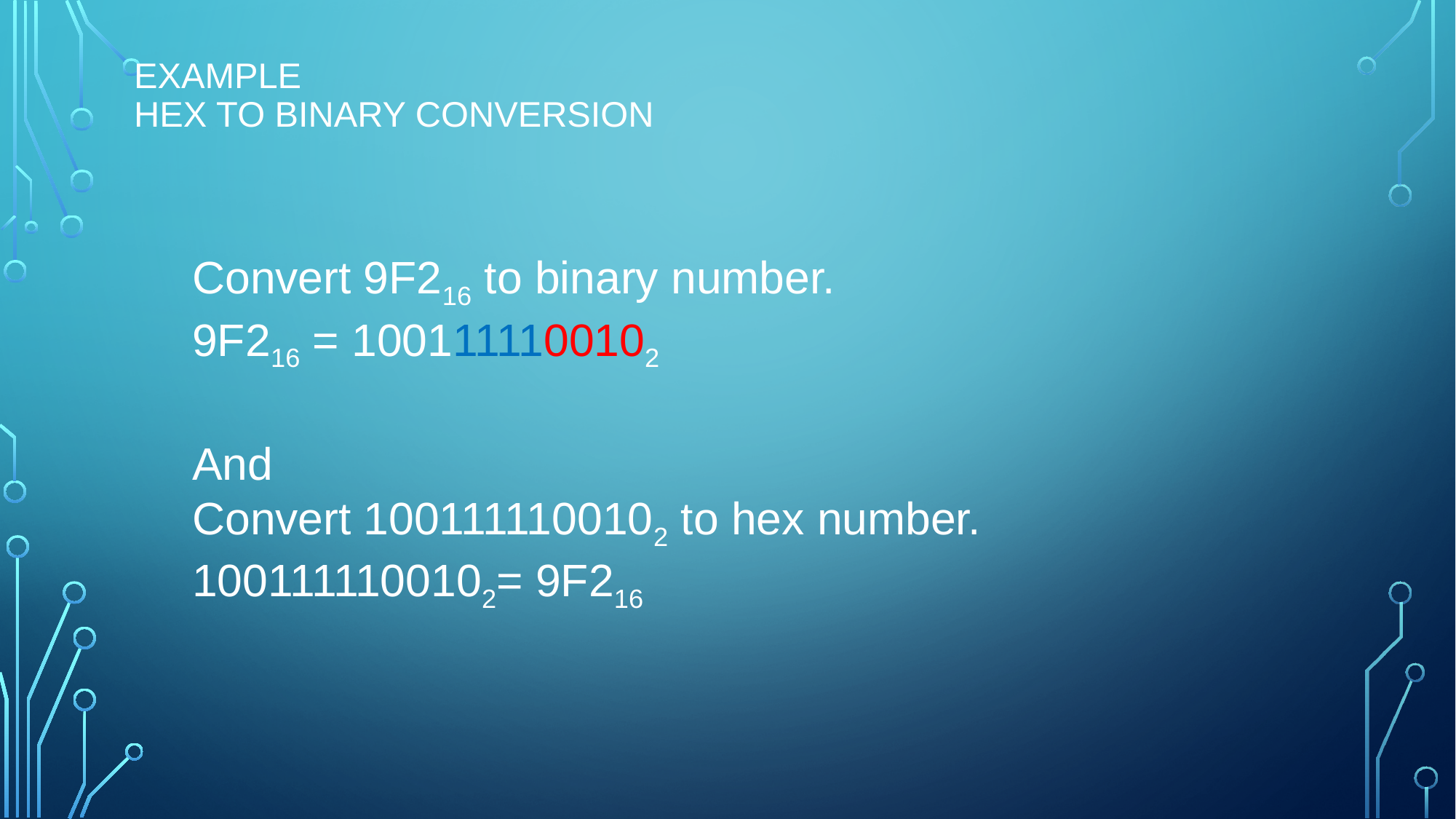

# example Hex to binary conversion
Convert 9F216 to binary number.
9F216 = 1001111100102

And
Convert 1001111100102 to hex number.
1001111100102= 9F216